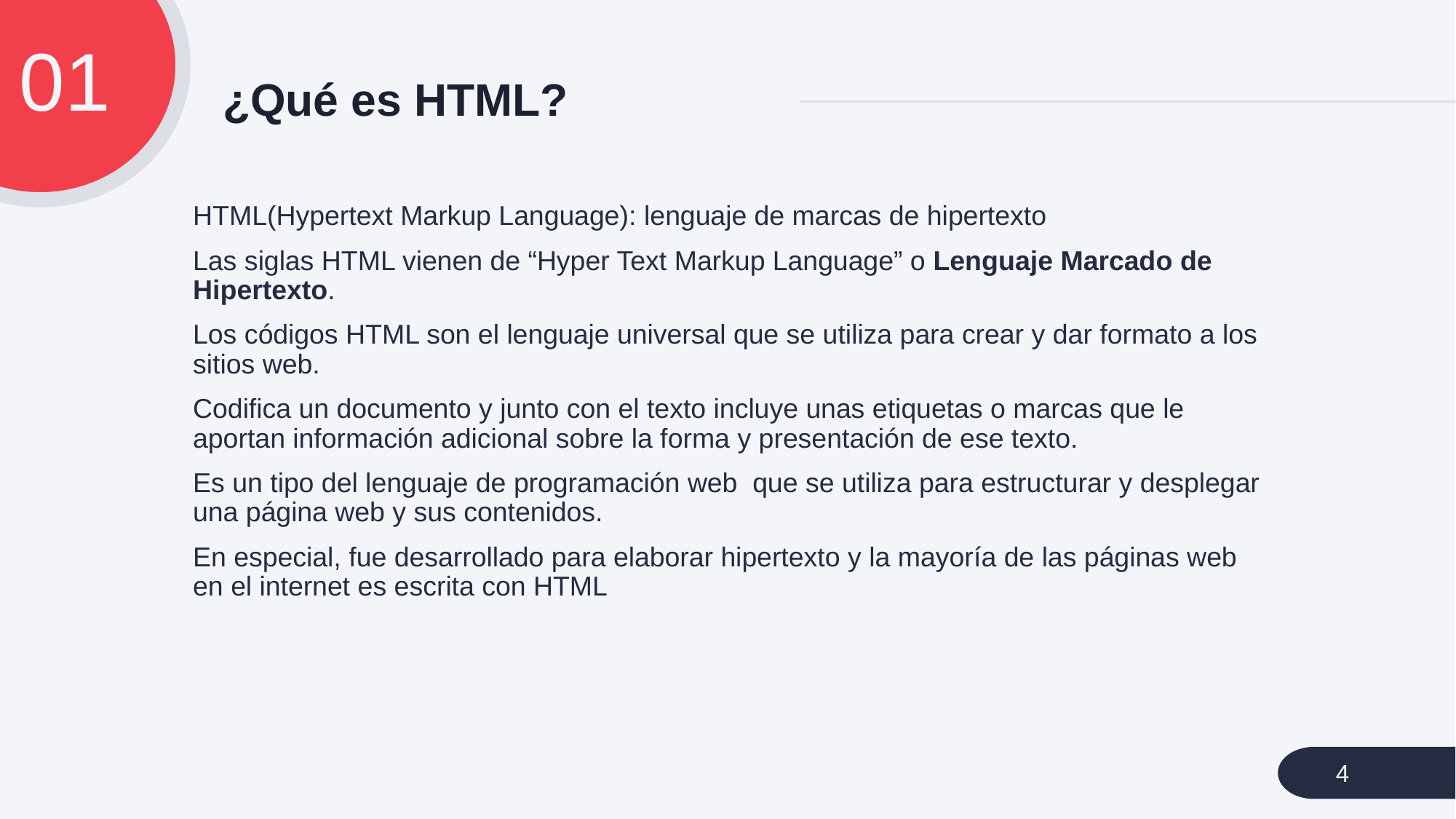

01
# ¿Qué es HTML?
HTML(Hypertext Markup Language): lenguaje de marcas de hipertexto
Las siglas HTML vienen de “Hyper Text Markup Language” o Lenguaje Marcado de Hipertexto.
Los códigos HTML son el lenguaje universal que se utiliza para crear y dar formato a los sitios web.
Codifica un documento y junto con el texto incluye unas etiquetas o marcas que le aportan información adicional sobre la forma y presentación de ese texto.
Es un tipo del lenguaje de programación web  que se utiliza para estructurar y desplegar una página web y sus contenidos.
En especial, fue desarrollado para elaborar hipertexto y la mayoría de las páginas web en el internet es escrita con HTML
4